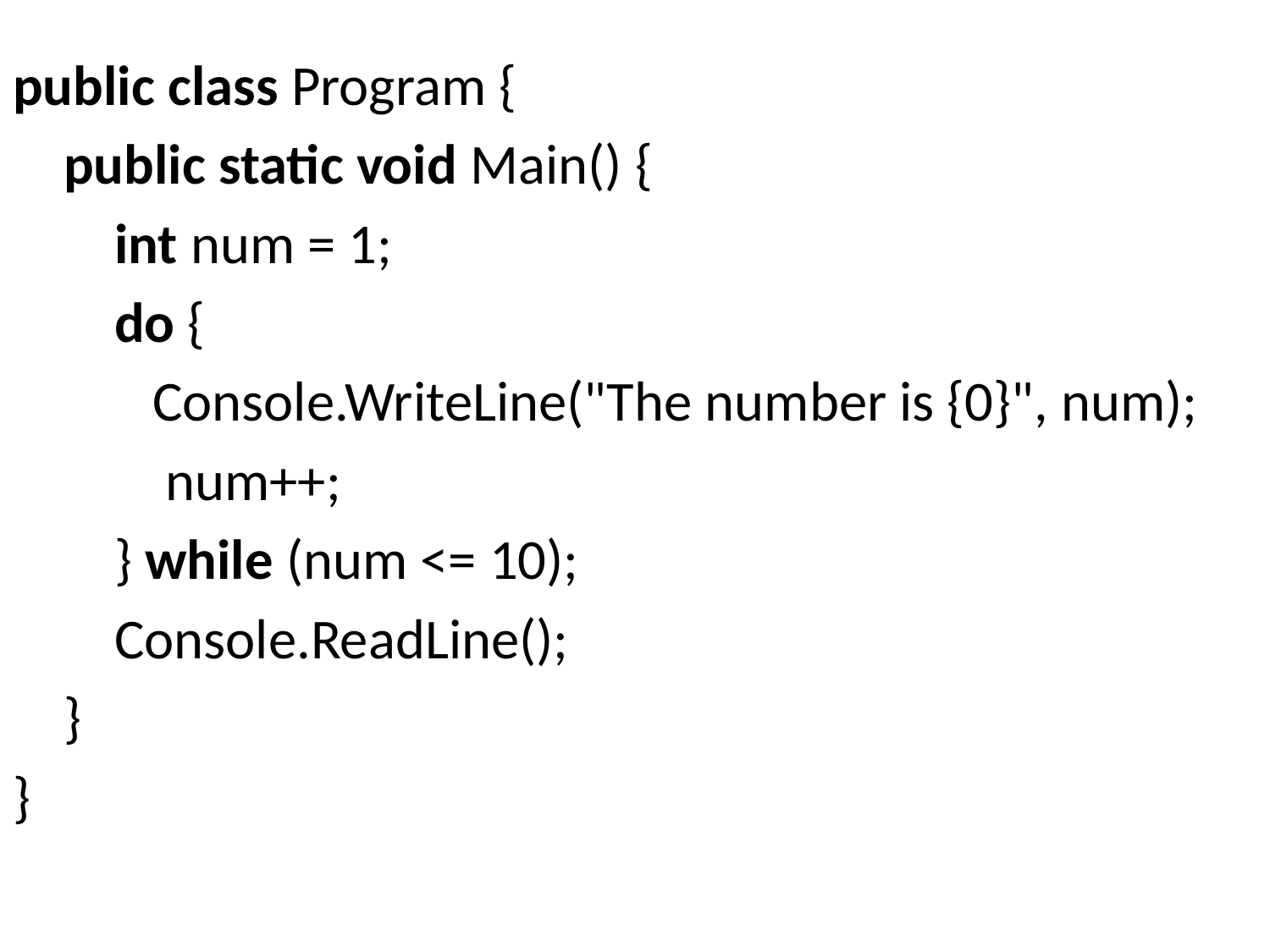

public class Program {
    public static void Main() {
        int num = 1;
        do {
           Console.WriteLine("The number is {0}", num);
            num++;
        } while (num <= 10);
        Console.ReadLine();
    }
}